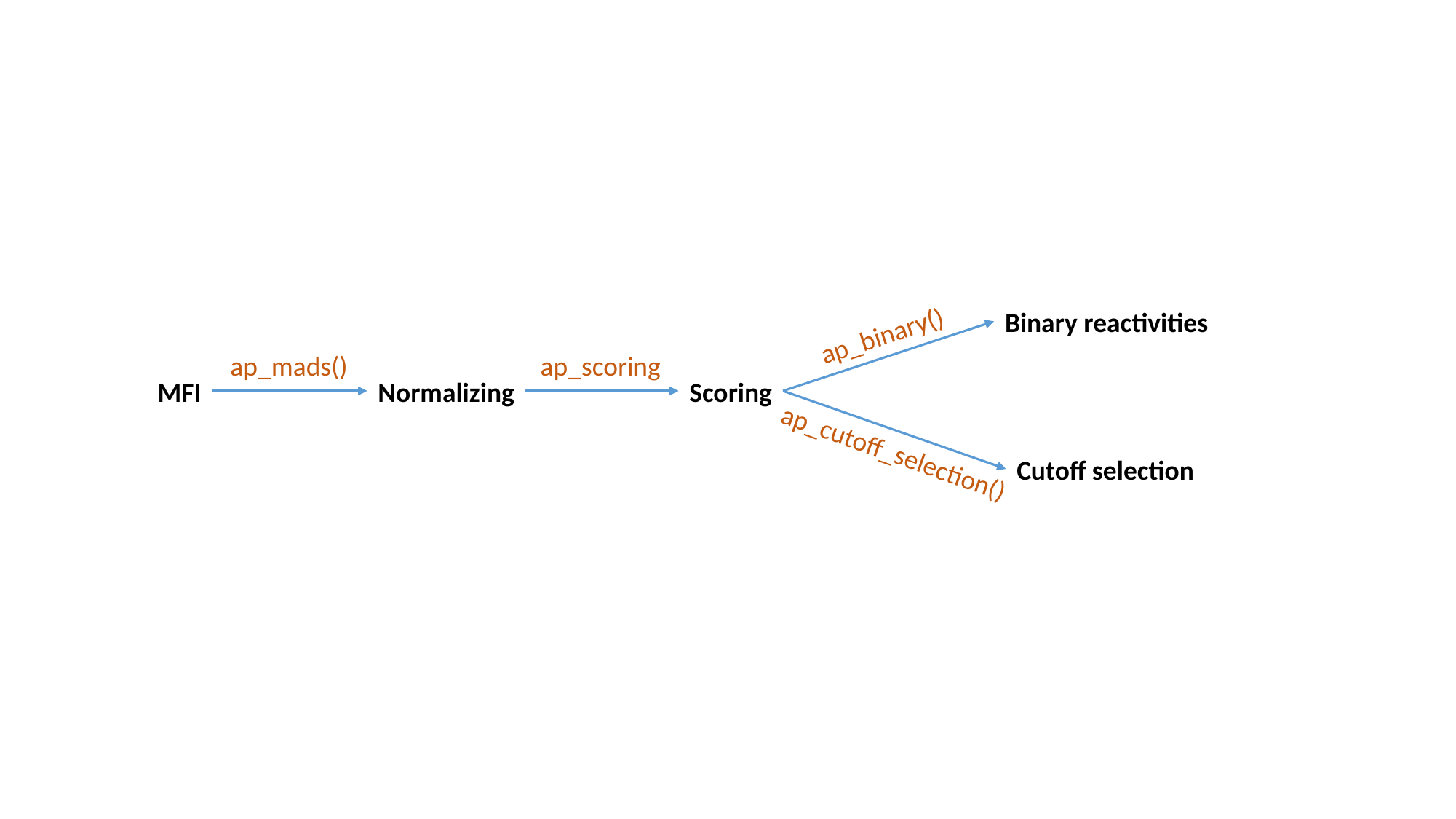

Binary reactivities
ap_binary()
ap_mads()
ap_scoring
MFI
Normalizing
Scoring
ap_cutoff_selection()
Cutoff selection